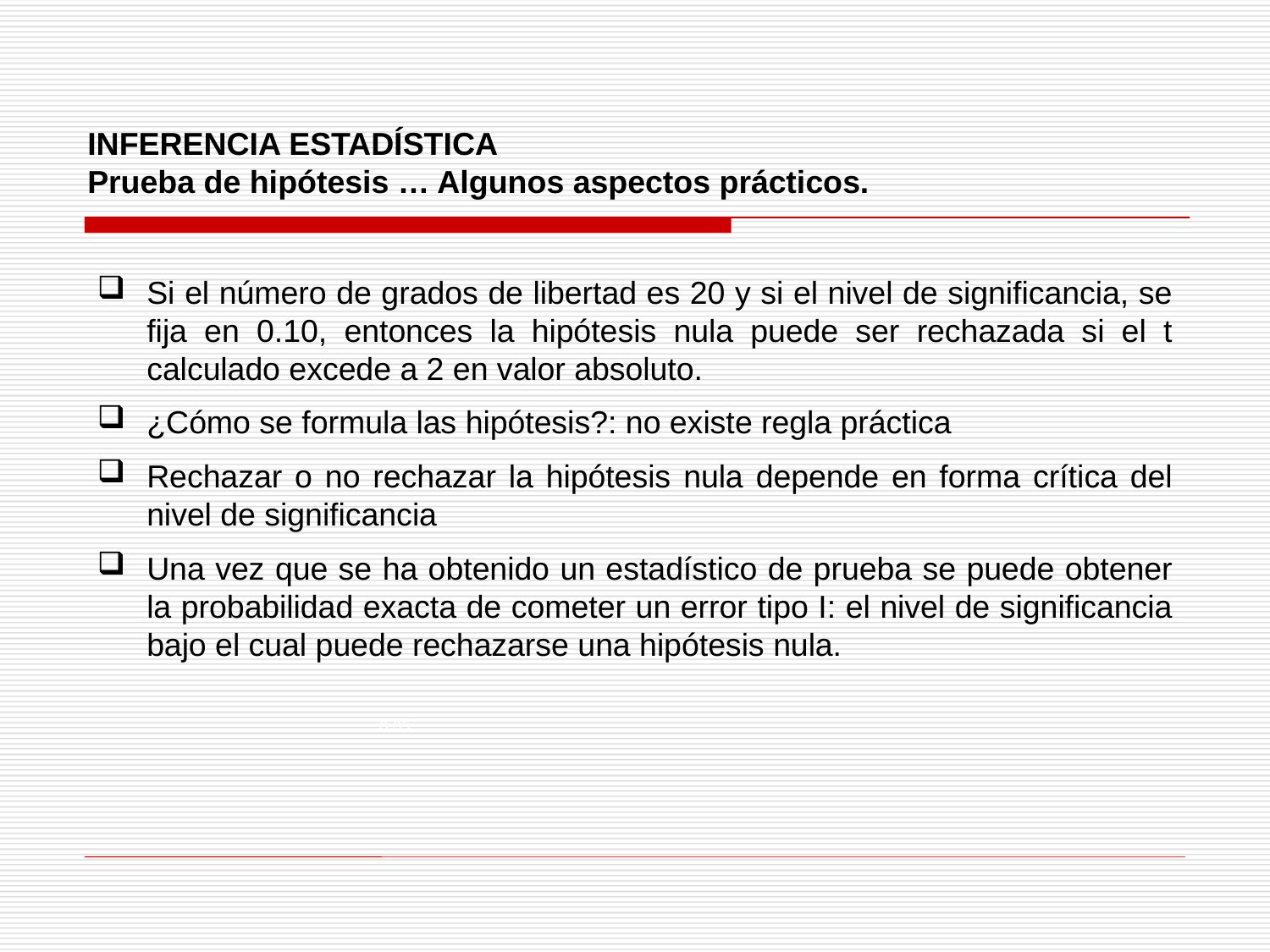

INFERENCIA ESTADÍSTICA
Prueba de hipótesis … Algunos aspectos prácticos.
Si el número de grados de libertad es 20 y si el nivel de significancia, se fija en 0.10, entonces la hipótesis nula puede ser rechazada si el t calculado excede a 2 en valor absoluto.
¿Cómo se formula las hipótesis?: no existe regla práctica
Rechazar o no rechazar la hipótesis nula depende en forma crítica del nivel de significancia
Una vez que se ha obtenido un estadístico de prueba se puede obtener la probabilidad exacta de cometer un error tipo I: el nivel de significancia bajo el cual puede rechazarse una hipótesis nula.

0.05